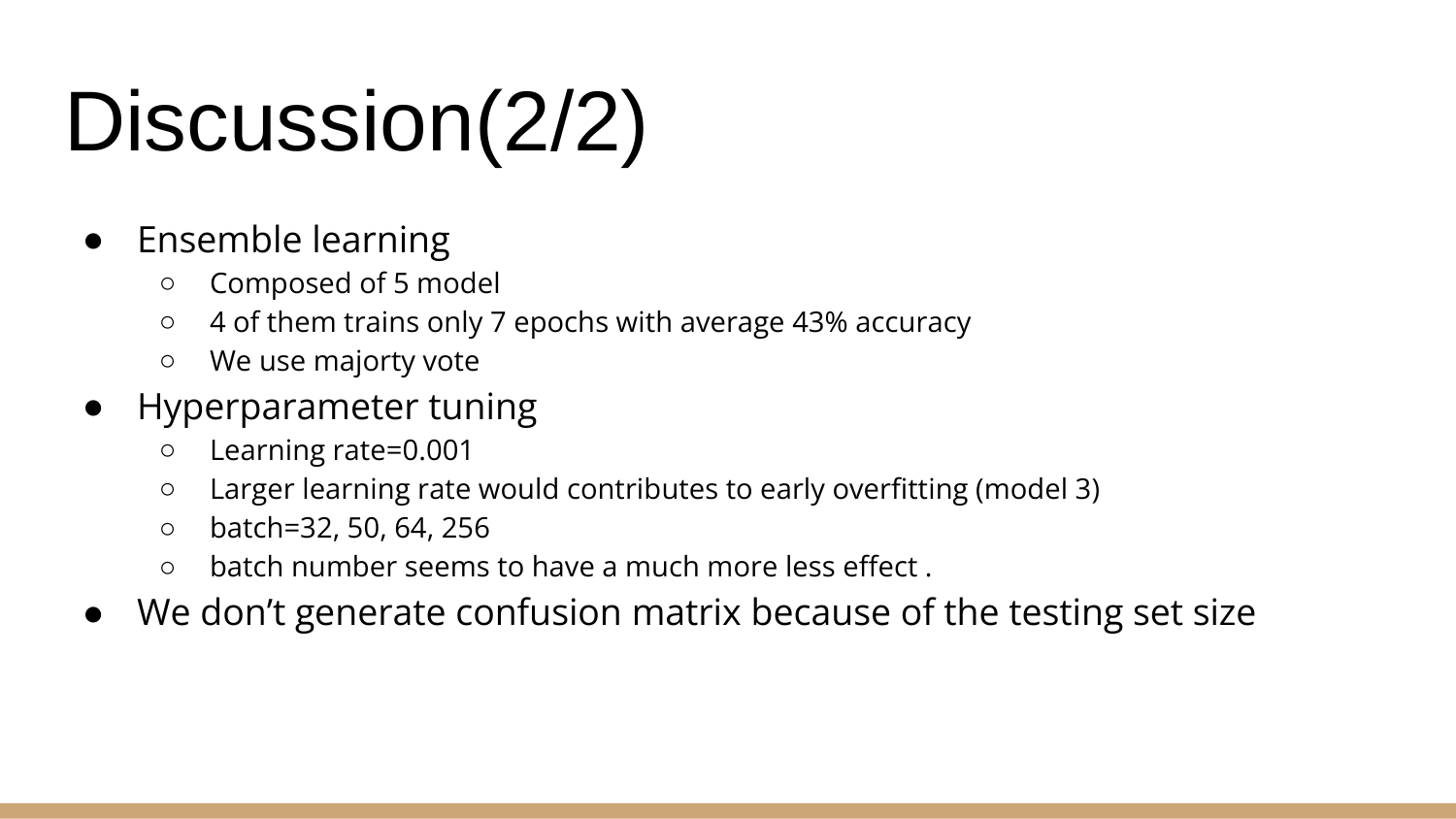

# Discussion(2/2)
Ensemble learning
Composed of 5 model
4 of them trains only 7 epochs with average 43% accuracy
We use majorty vote
Hyperparameter tuning
Learning rate=0.001
Larger learning rate would contributes to early overfitting (model 3)
batch=32, 50, 64, 256
batch number seems to have a much more less effect .
We don’t generate confusion matrix because of the testing set size